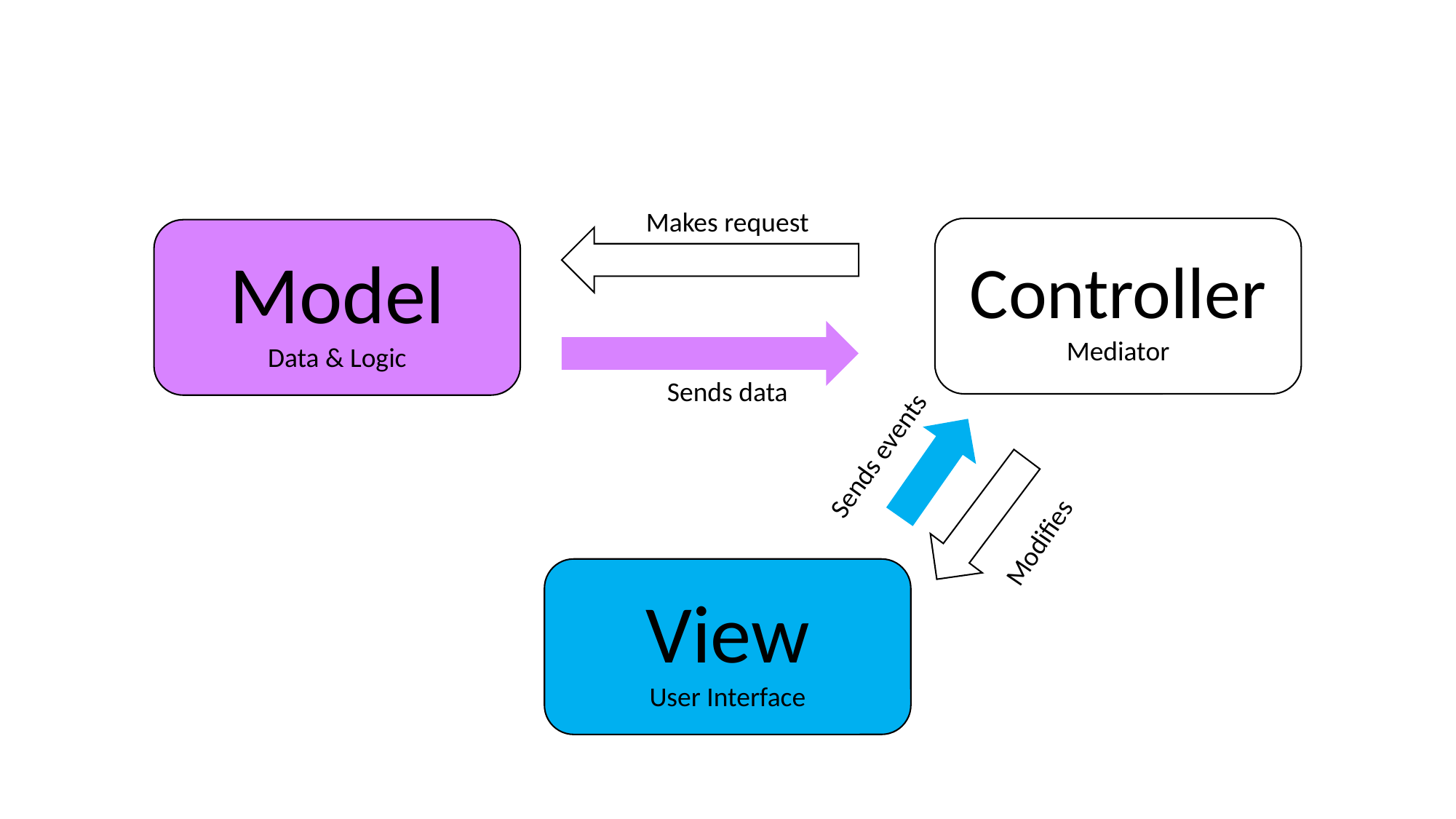

Makes request

Controller
Mediator
Model
Data & Logic
Sends data

Sends events

Modifies
View
User Interface